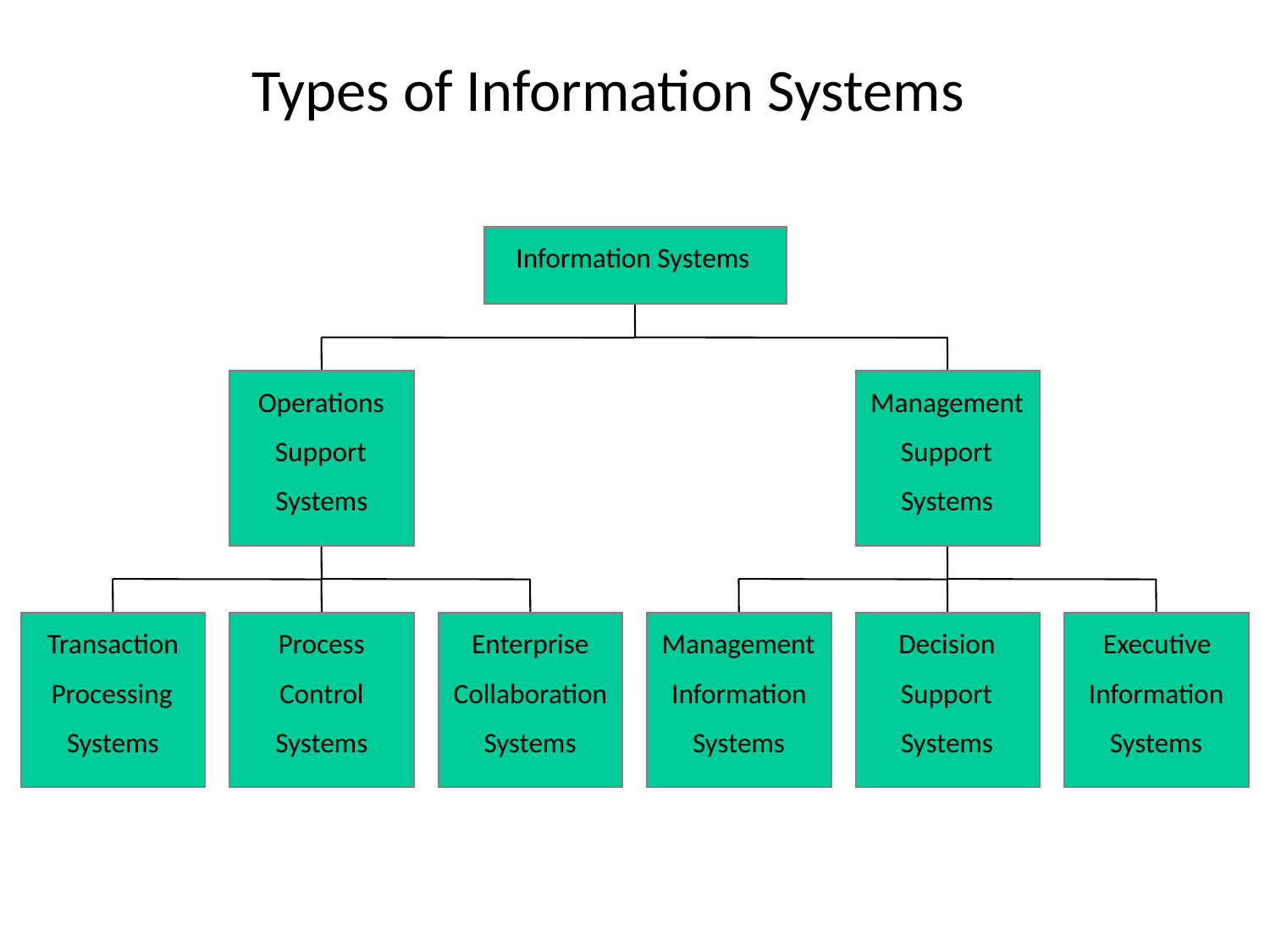

# Types of Information Systems

Information Systems

Operations
Management
Support
Support
Systems
Systems

Transaction
Process
Enterprise
Management
Decision
Executive
Processing
Control
Collaboration
Information
Support
Information
Systems
Systems
Systems
Systems
Systems
Systems